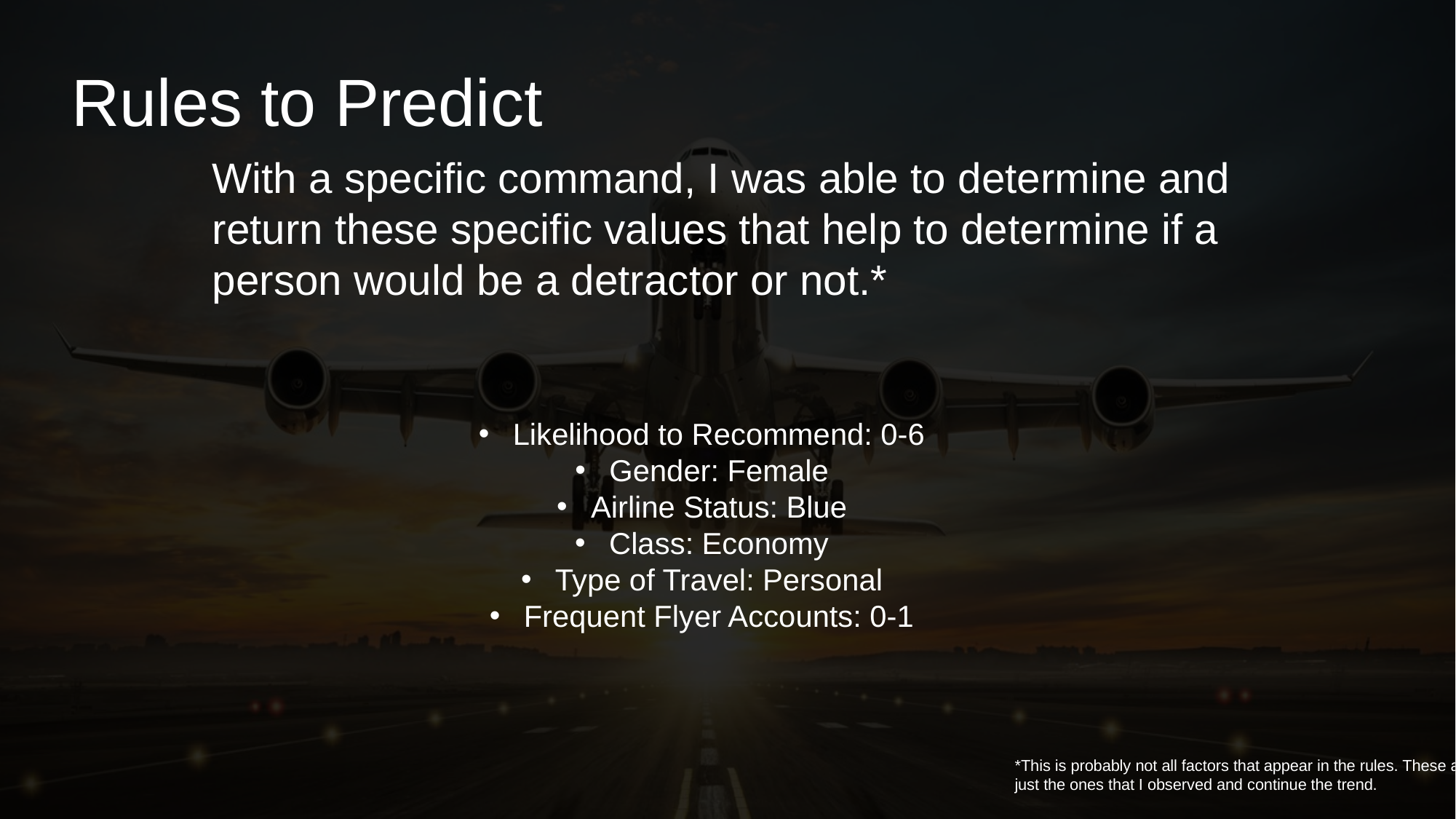

Rules to Predict
With a specific command, I was able to determine and return these specific values that help to determine if a person would be a detractor or not.*
Likelihood to Recommend: 0-6
Gender: Female
Airline Status: Blue
Class: Economy
Type of Travel: Personal
Frequent Flyer Accounts: 0-1
*This is probably not all factors that appear in the rules. These are just the ones that I observed and continue the trend.